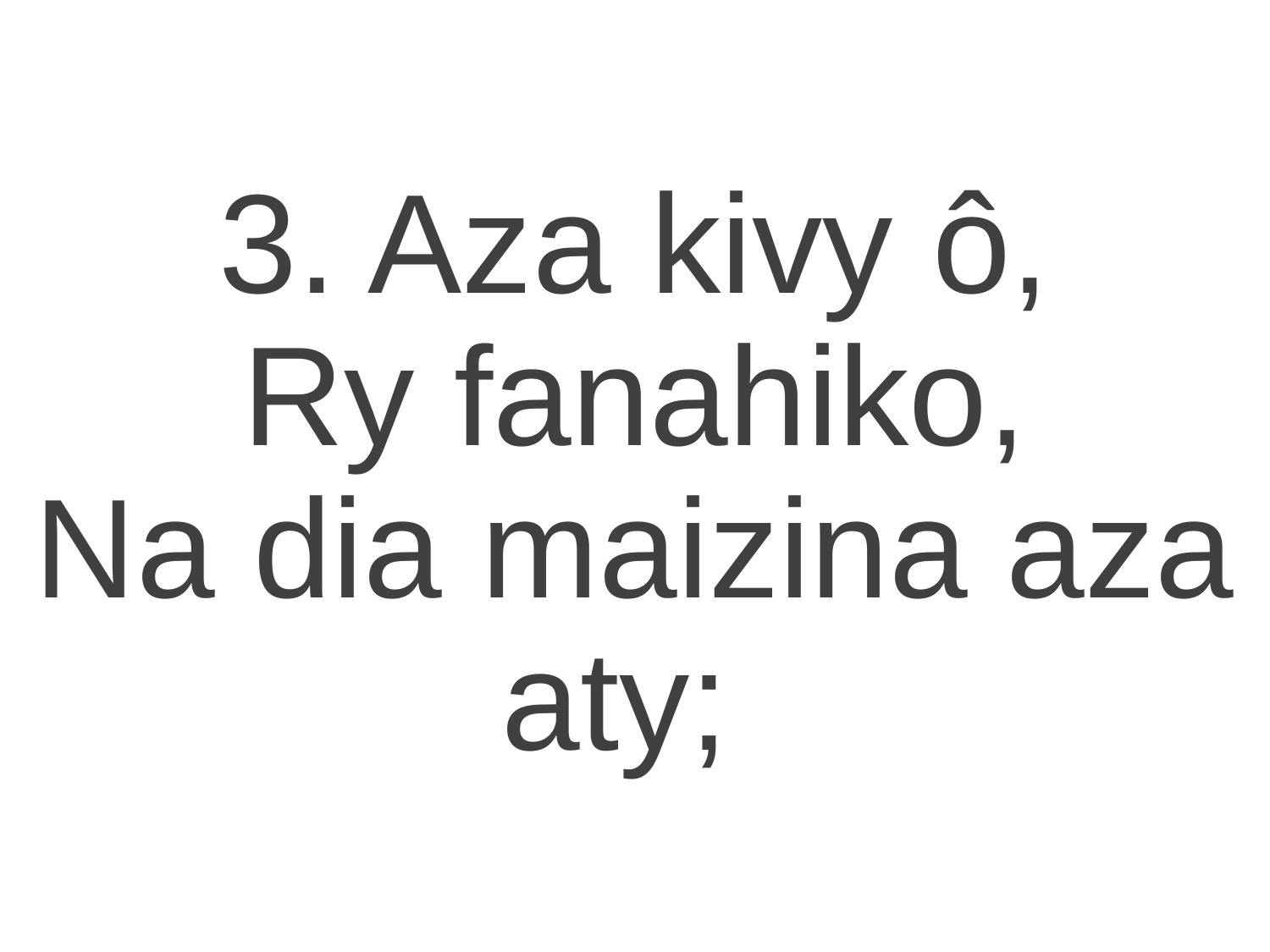

3. Aza kivy ô,
Ry fanahiko,
Na dia maizina aza aty;